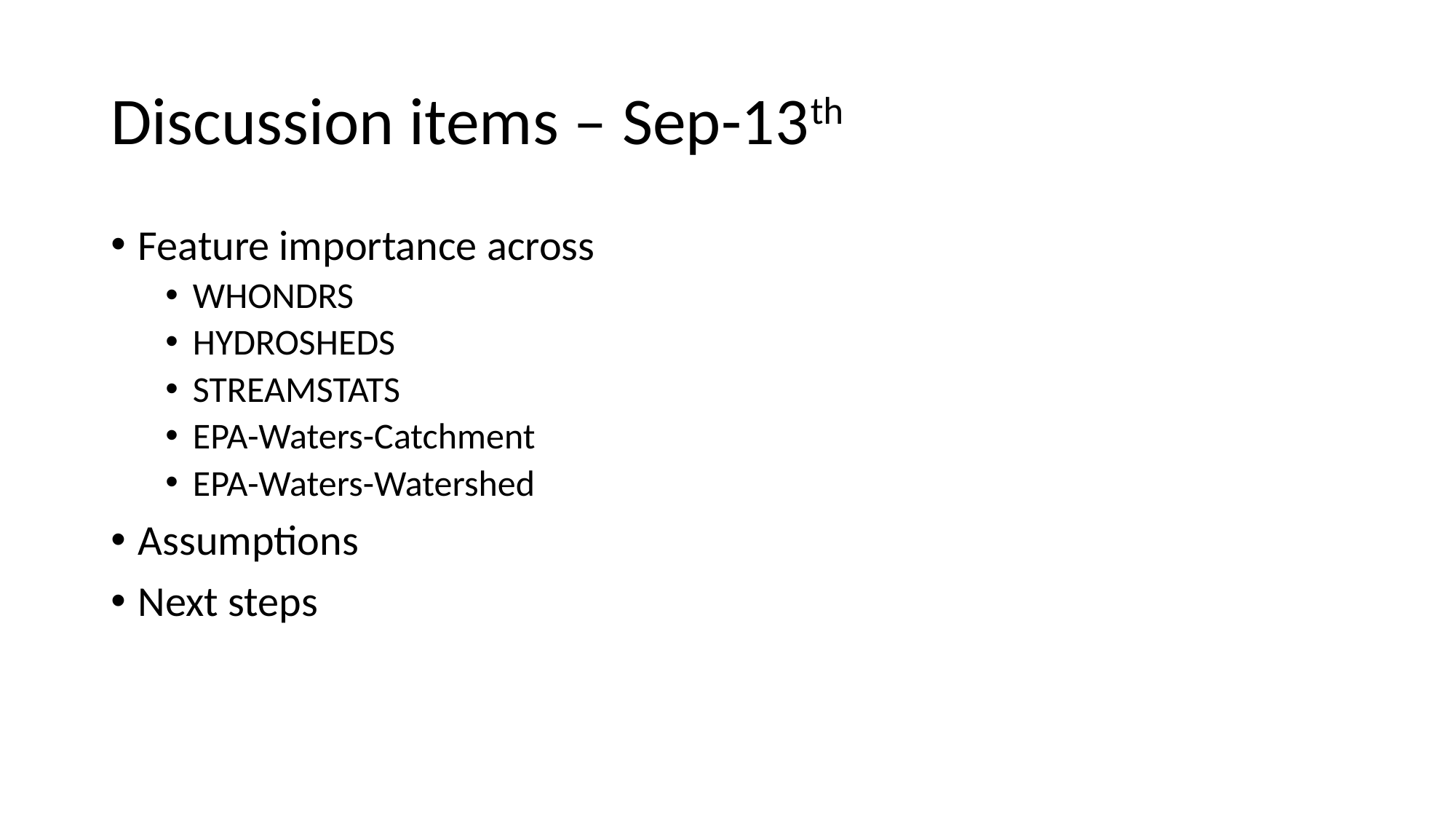

# Discussion items – Sep-13th
Feature importance across
WHONDRS
HYDROSHEDS
STREAMSTATS
EPA-Waters-Catchment
EPA-Waters-Watershed
Assumptions
Next steps